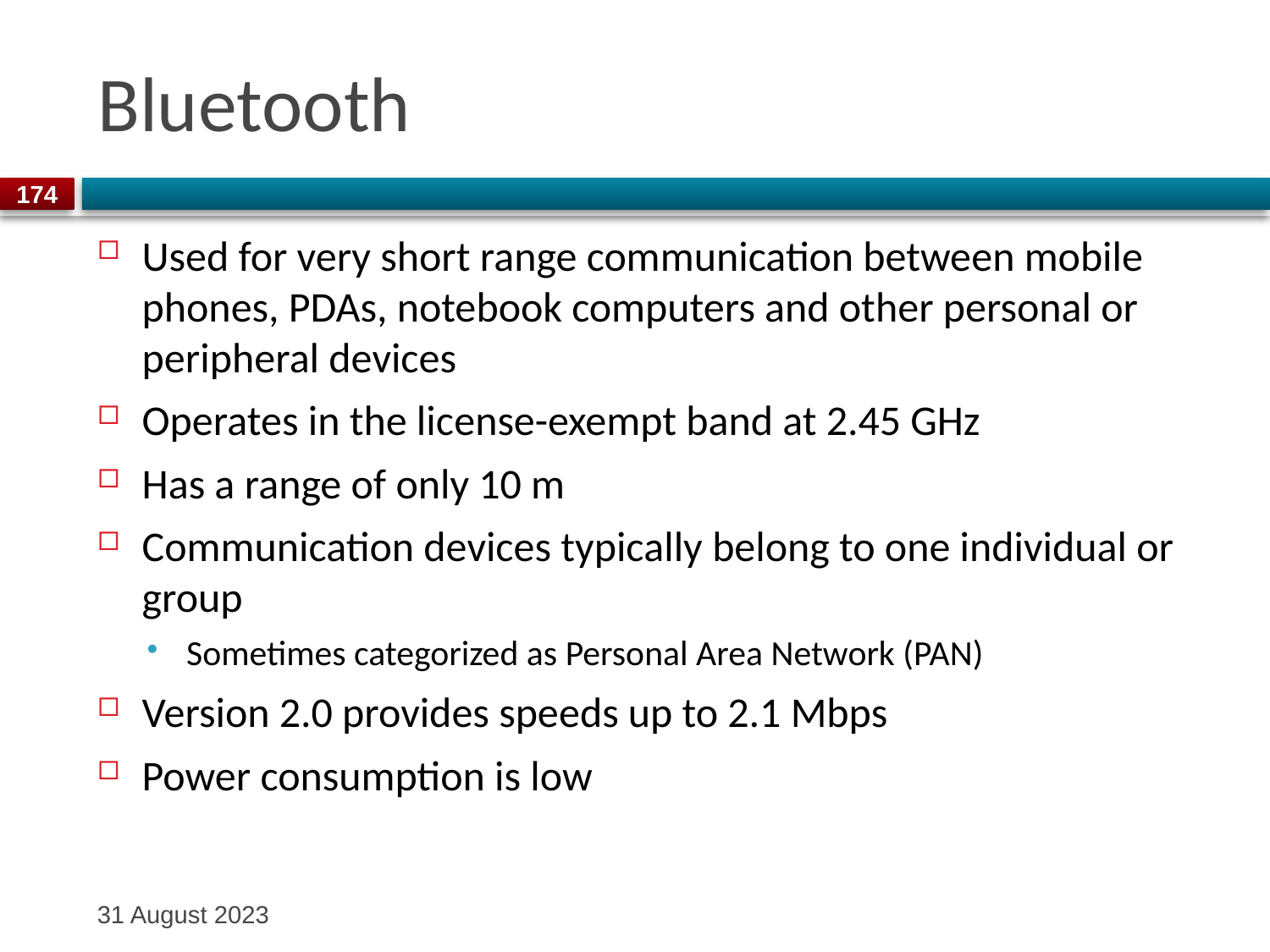

# Bluetooth
174
Used for very short range communication between mobile phones, PDAs, notebook computers and other personal or peripheral devices
Operates in the license-exempt band at 2.45 GHz
Has a range of only 10 m
Communication devices typically belong to one individual or group
Sometimes categorized as Personal Area Network (PAN)
Version 2.0 provides speeds up to 2.1 Mbps
Power consumption is low

31 August 2023